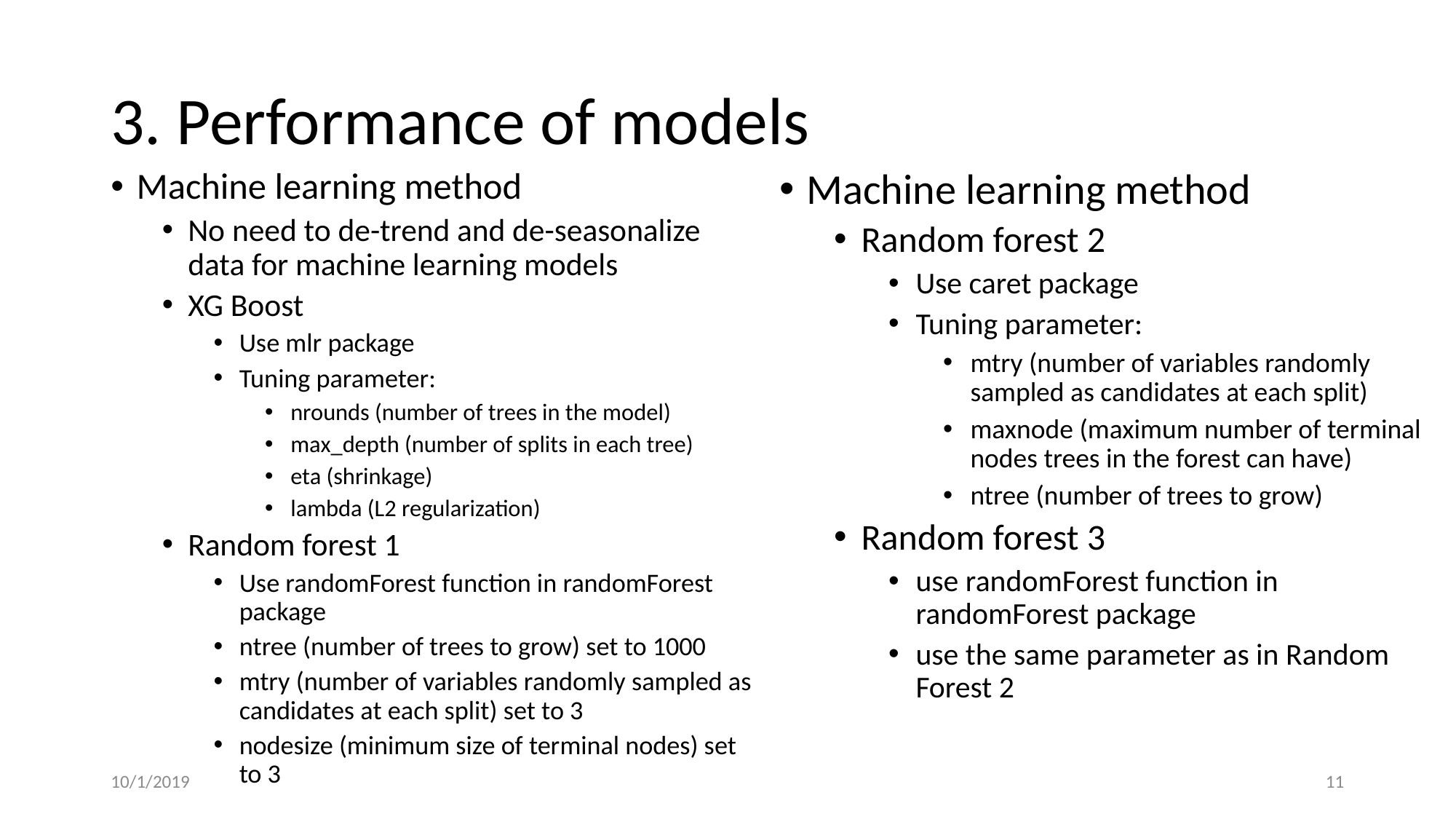

# 3. Performance of models
Machine learning method
No need to de-trend and de-seasonalize data for machine learning models
XG Boost
Use mlr package
Tuning parameter:
nrounds (number of trees in the model)
max_depth (number of splits in each tree)
eta (shrinkage)
lambda (L2 regularization)
Random forest 1
Use randomForest function in randomForest package
ntree (number of trees to grow) set to 1000
mtry (number of variables randomly sampled as candidates at each split) set to 3
nodesize (minimum size of terminal nodes) set to 3

Machine learning method
Random forest 2
Use caret package
Tuning parameter:
mtry (number of variables randomly sampled as candidates at each split)
maxnode (maximum number of terminal nodes trees in the forest can have)
ntree (number of trees to grow)
Random forest 3
use randomForest function in randomForest package
use the same parameter as in Random Forest 2

10/1/2019
11